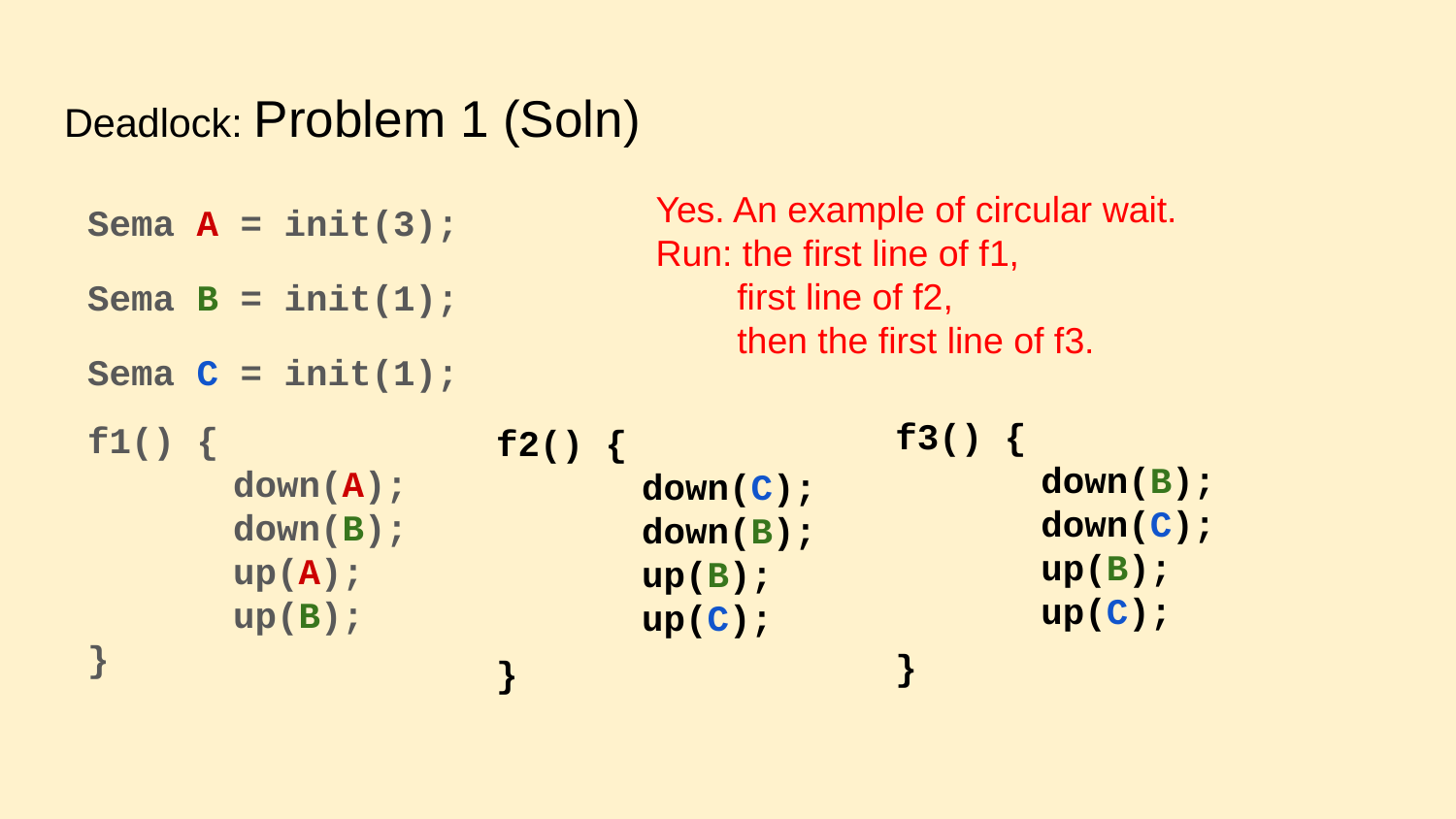

# Deadlock: Problem 1 (Soln)
Yes. An example of circular wait.
Run: the first line of f1,
        first line of f2,
        then the first line of f3.
Sema A = init(3);
Sema B = init(1);
Sema C = init(1);
f1() {
	down(A);
	down(B);
	up(A);
	up(B);
}
f3() {
	down(B);
	down(C);
	up(B);
	up(C);
}
f2() {
	down(C);
	down(B);
	up(B);
	up(C);
}